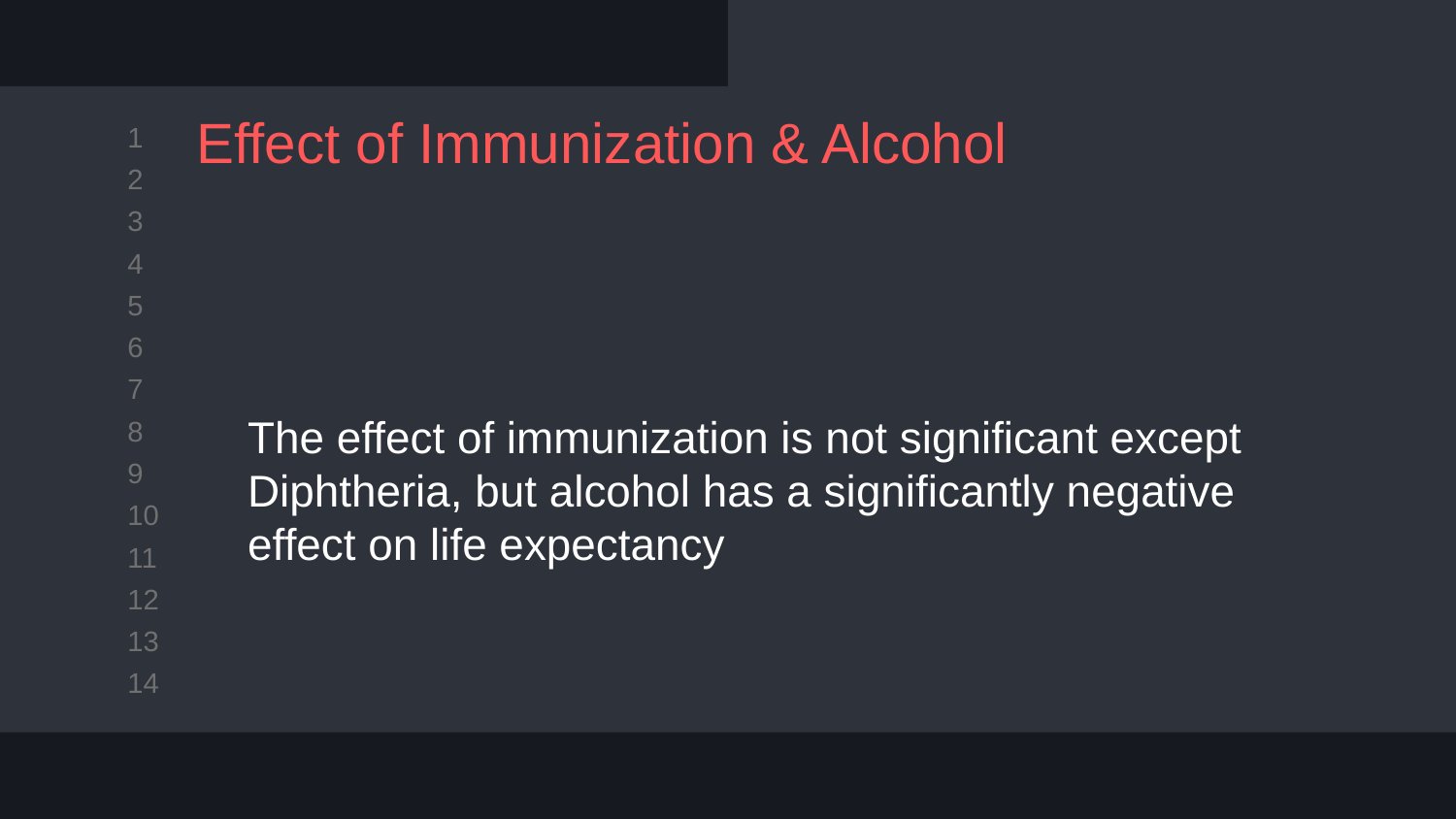

# Effect of Immunization & Alcohol
The effect of immunization is not significant except Diphtheria, but alcohol has a significantly negative effect on life expectancy